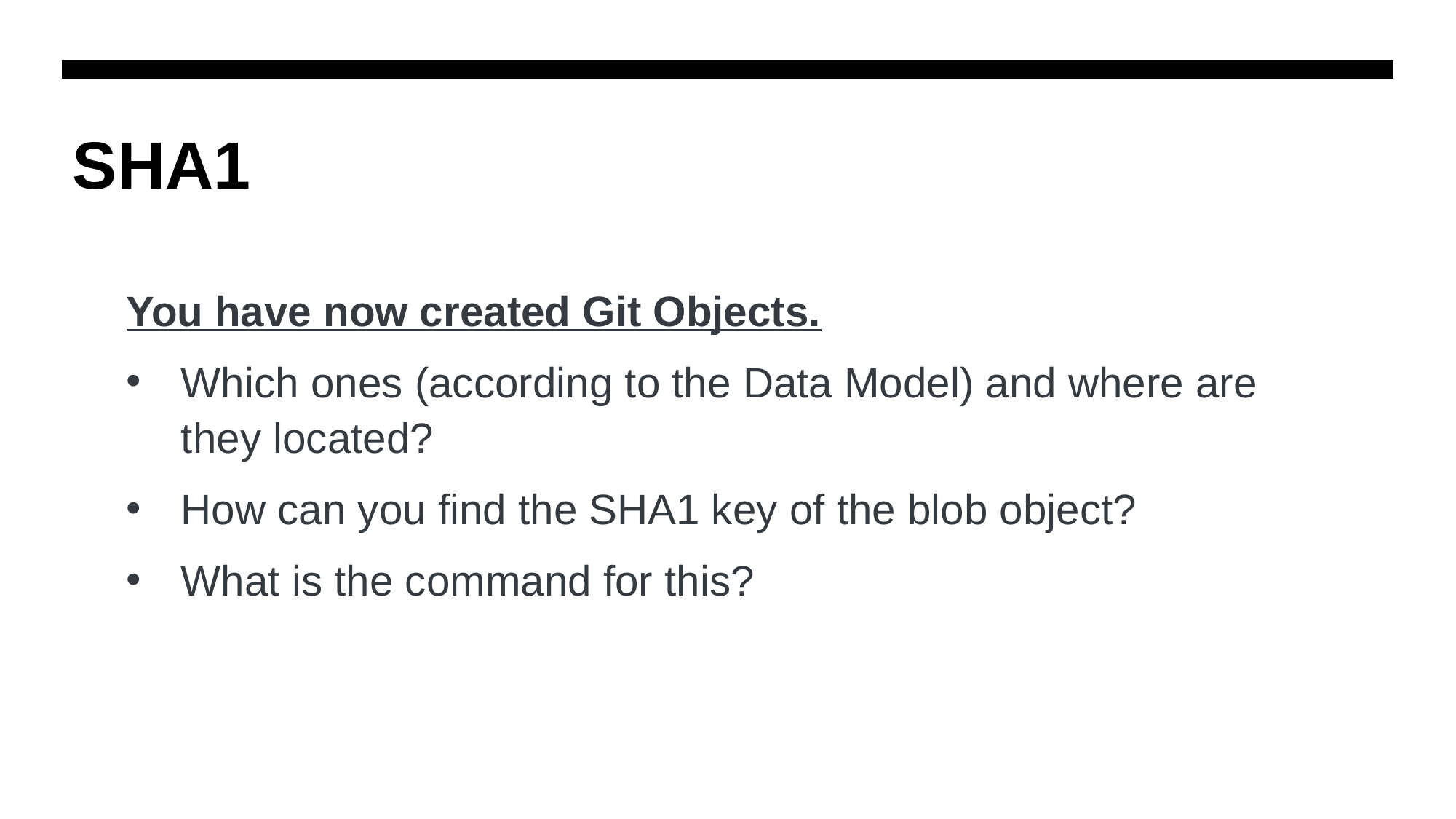

# SHA1
You have now created Git Objects.
Which ones (according to the Data Model) and where are they located?
How can you find the SHA1 key of the blob object?
What is the command for this?